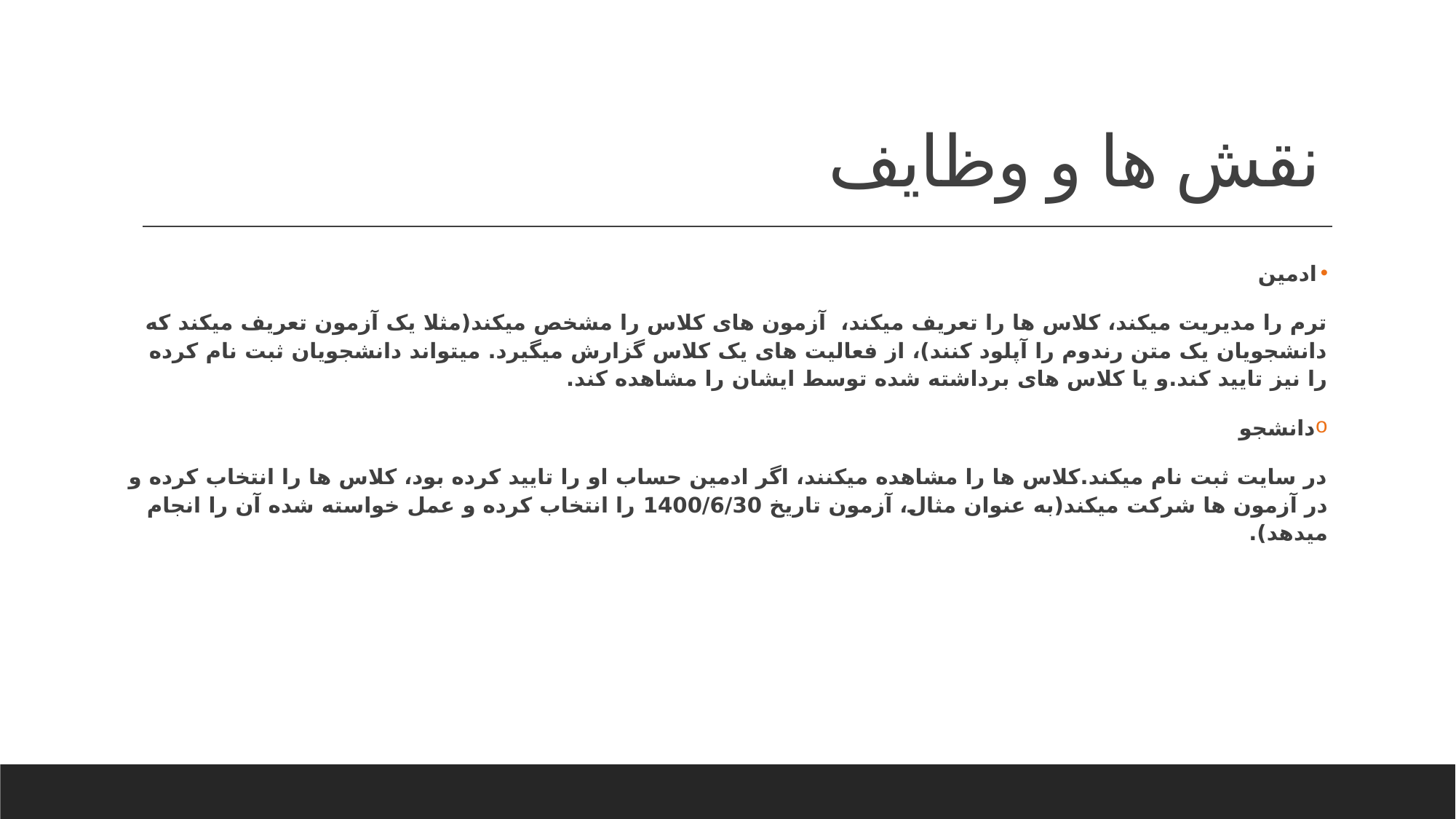

# نقش ها و وظایف
ادمین
ترم را مدیریت میکند، کلاس ها را تعریف میکند،  آزمون های کلاس را مشخص میکند(مثلا یک آزمون تعریف میکند که دانشجویان یک متن رندوم را آپلود کنند)، از فعالیت های یک کلاس گزارش میگیرد. میتواند دانشجویان ثبت نام کرده را نیز تایید کند.و یا کلاس های برداشته شده توسط ایشان را مشاهده کند.
دانشجو
در سایت ثبت نام میکند.کلاس ها را مشاهده میکنند، اگر ادمین حساب او را تایید کرده بود، کلاس ها را انتخاب کرده و در آزمون ها شرکت میکند(به عنوان مثال، آزمون تاریخ 1400/6/30 را انتخاب کرده و عمل خواسته شده آن را انجام میدهد).